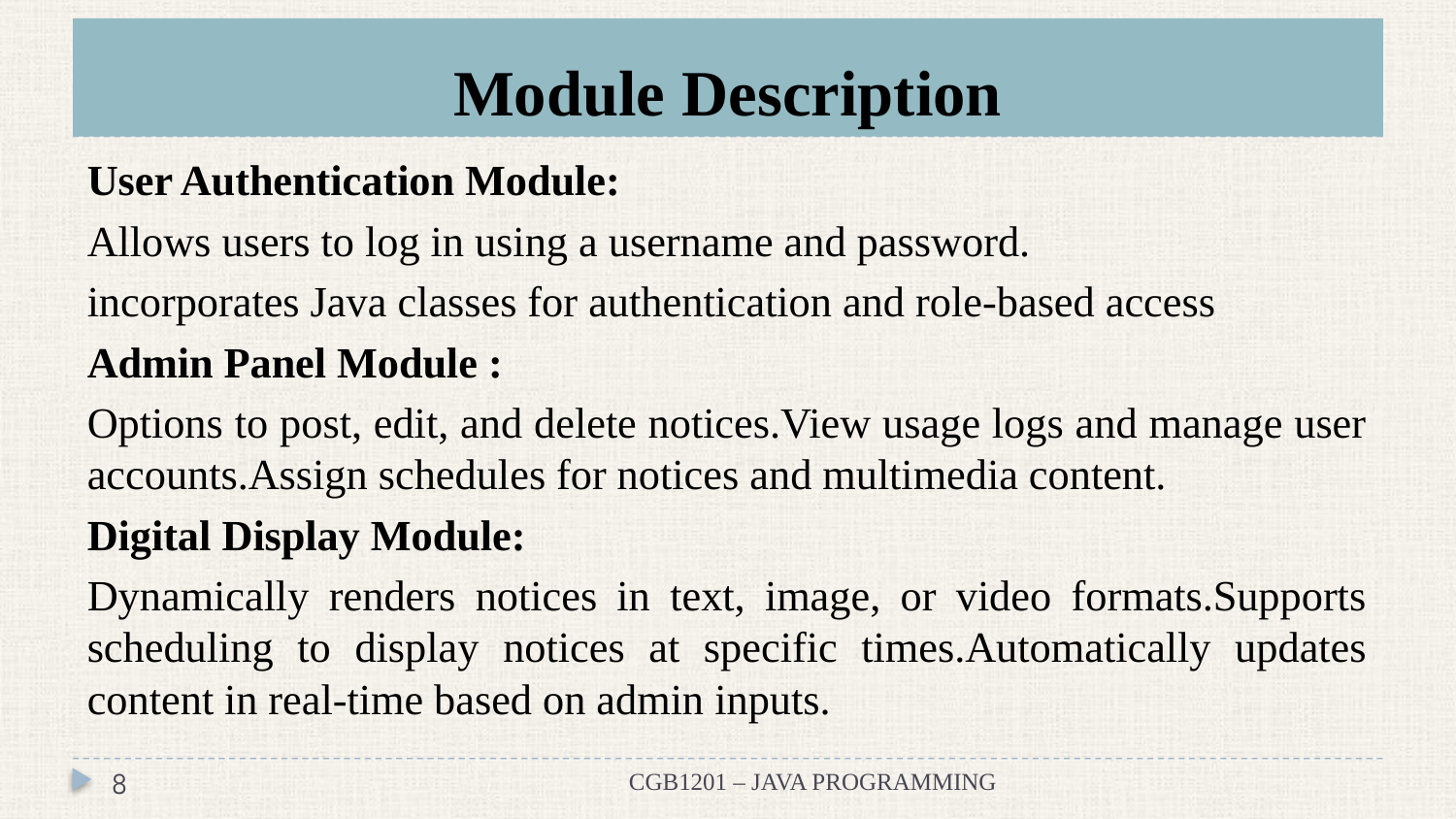

# Module Description
User Authentication Module:
Allows users to log in using a username and password.
incorporates Java classes for authentication and role-based access
Admin Panel Module :
Options to post, edit, and delete notices.View usage logs and manage user accounts.Assign schedules for notices and multimedia content.
Digital Display Module:
Dynamically renders notices in text, image, or video formats.Supports scheduling to display notices at specific times.Automatically updates content in real-time based on admin inputs.
8
CGB1201 – JAVA PROGRAMMING